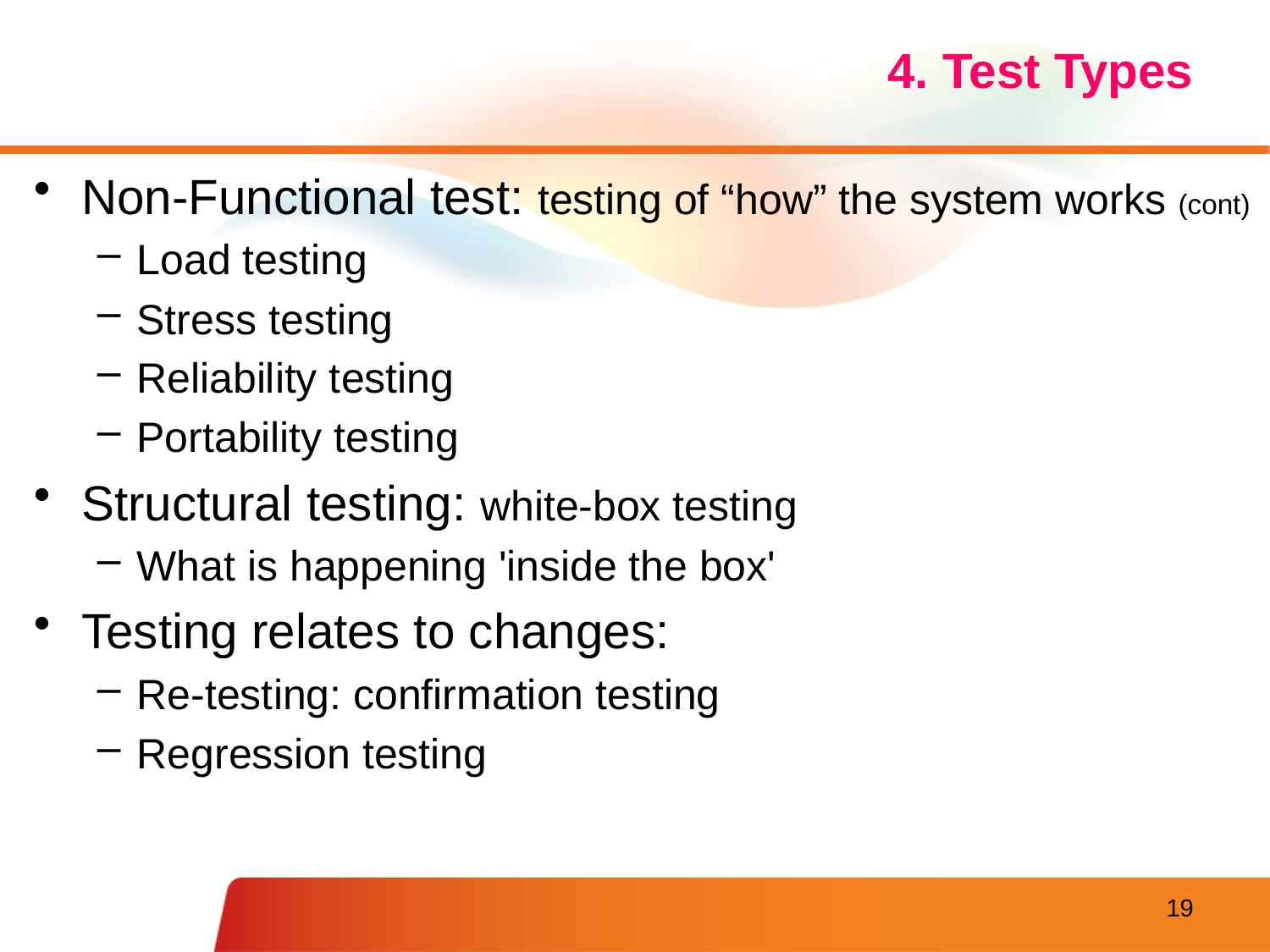

# 4. Test Types
Non-Functional test: testing of “how” the system works (cont)
Load testing
Stress testing
Reliability testing
Portability testing
Structural testing: white-box testing
What is happening 'inside the box'
Testing relates to changes:
Re-testing: confirmation testing
Regression testing

19